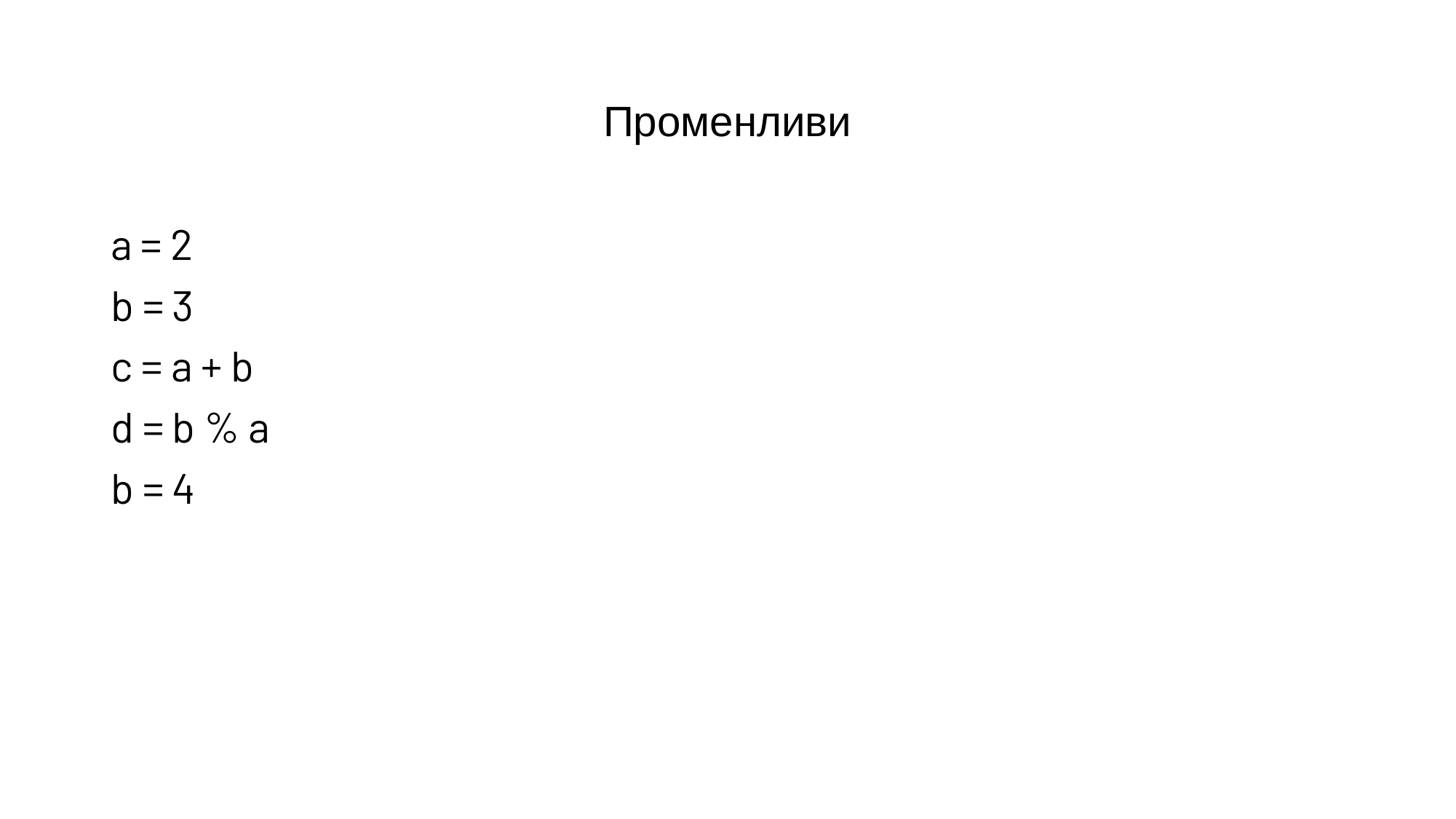

# Променливи
a = 2
b = 3
c = a + b
d = b % a
b = 4